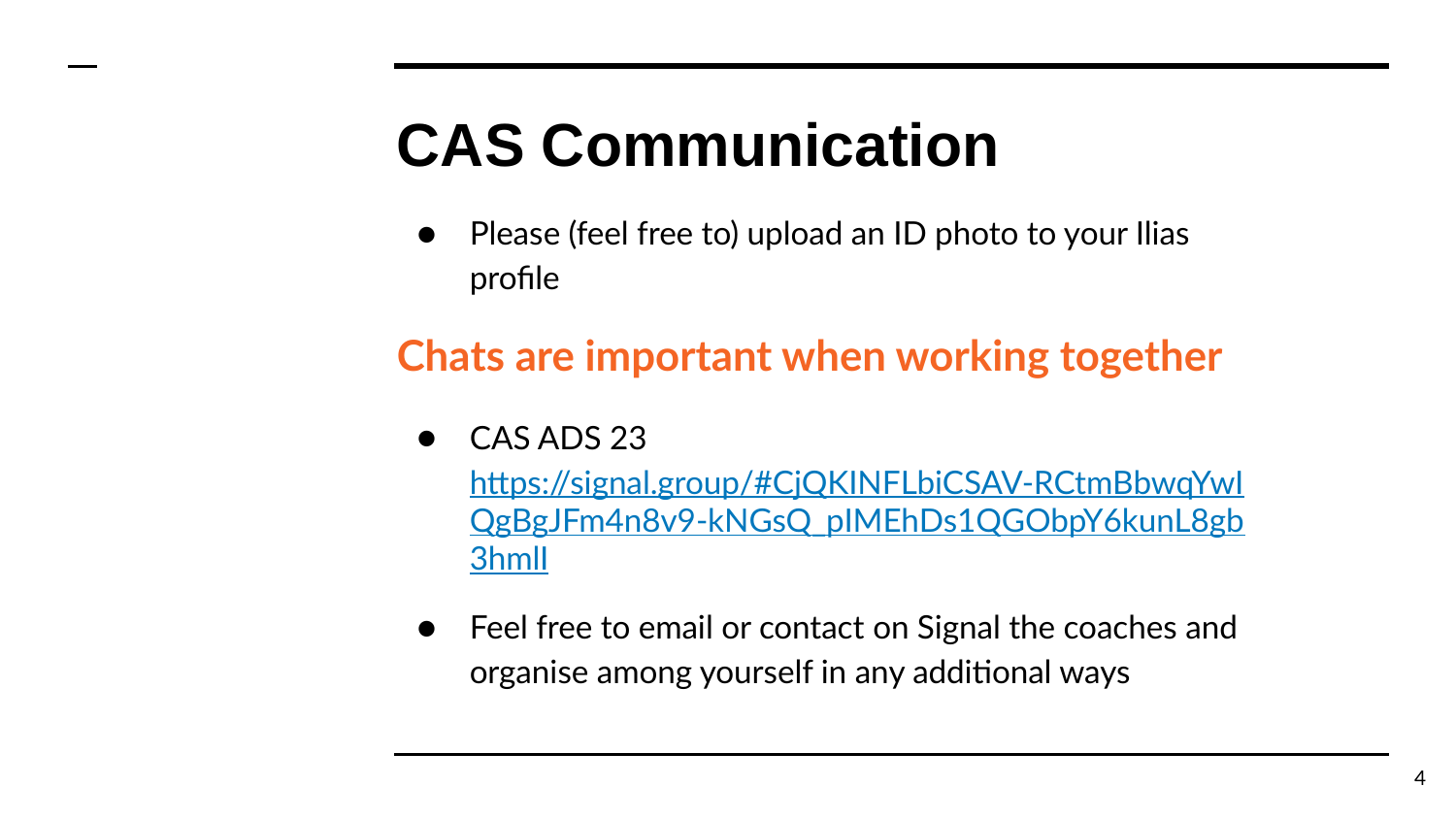

# CAS Communication
Please (feel free to) upload an ID photo to your Ilias profile
Chats are important when working together
CAS ADS 23 https://signal.group/#CjQKINFLbiCSAV-RCtmBbwqYwIQgBgJFm4n8v9-kNGsQ_pIMEhDs1QGObpY6kunL8gb3hmlI
Feel free to email or contact on Signal the coaches and organise among yourself in any additional ways

4